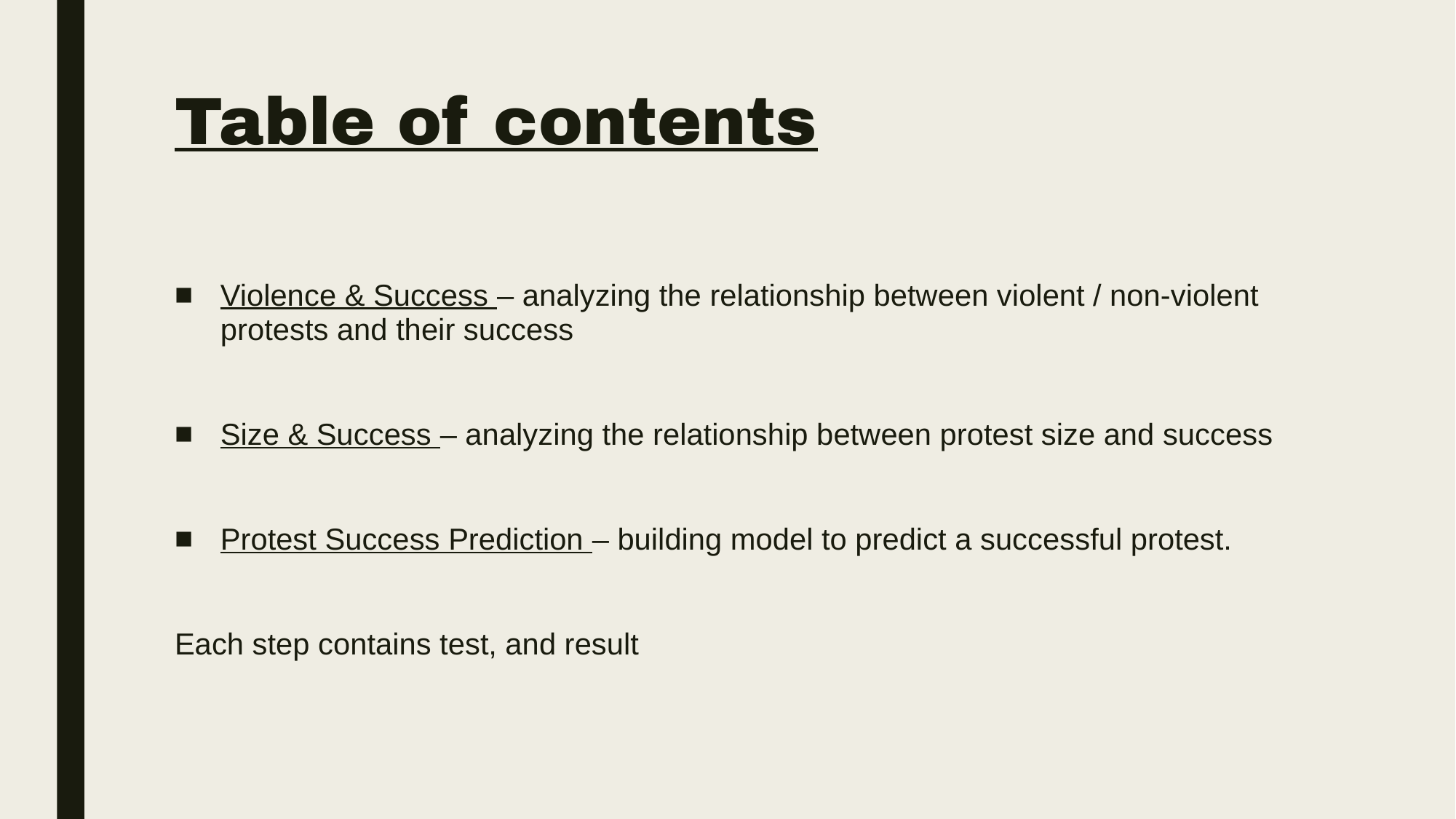

# Table of contents
Violence & Success – analyzing the relationship between violent / non-violent protests and their success

Size & Success – analyzing the relationship between protest size and success

Protest Success Prediction – building model to predict a successful protest.

Each step contains test, and result